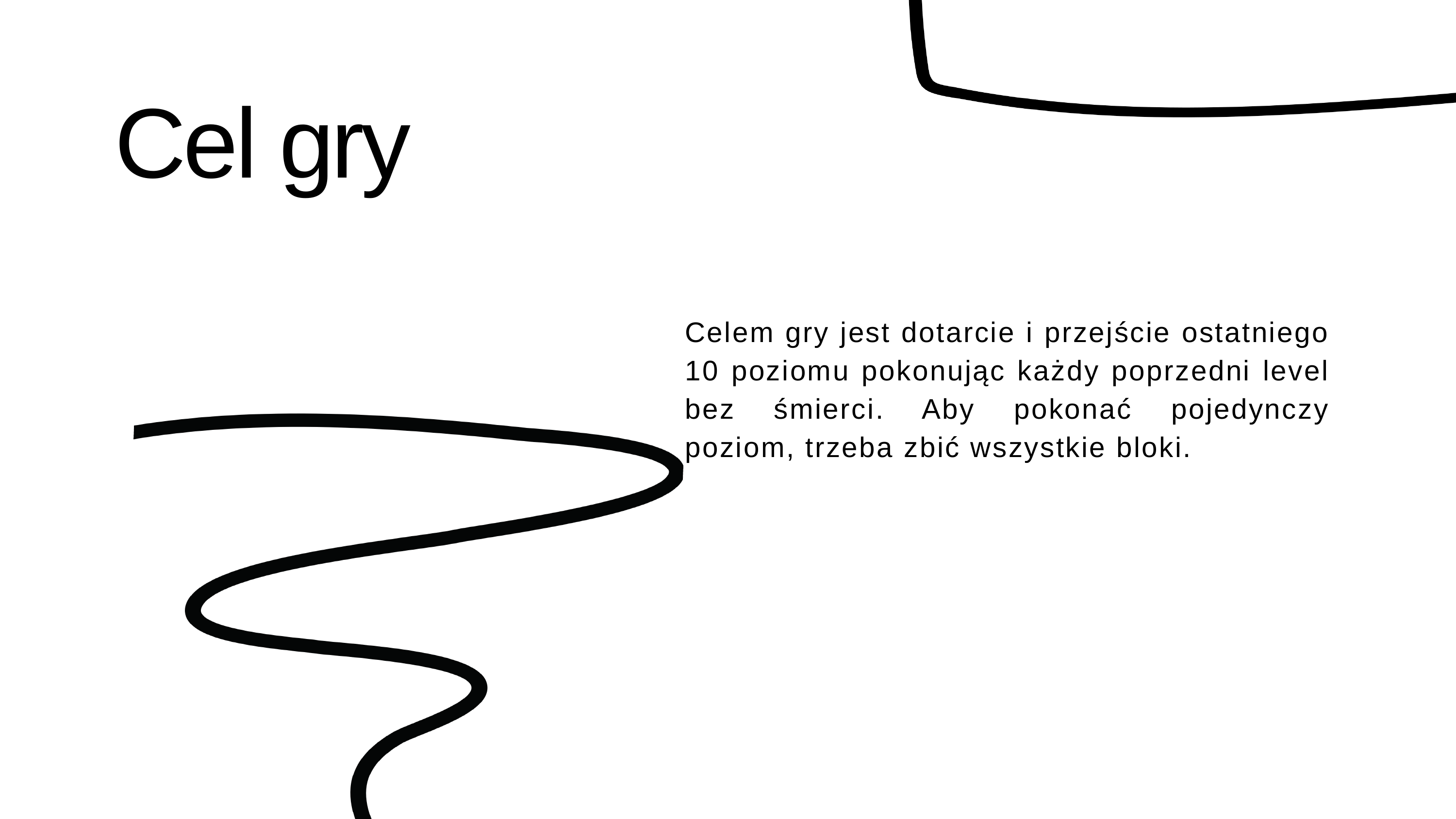

Cel gry
Celem gry jest dotarcie i przejście ostatniego 10 poziomu pokonując każdy poprzedni level bez śmierci. Aby pokonać pojedynczy poziom, trzeba zbić wszystkie bloki.